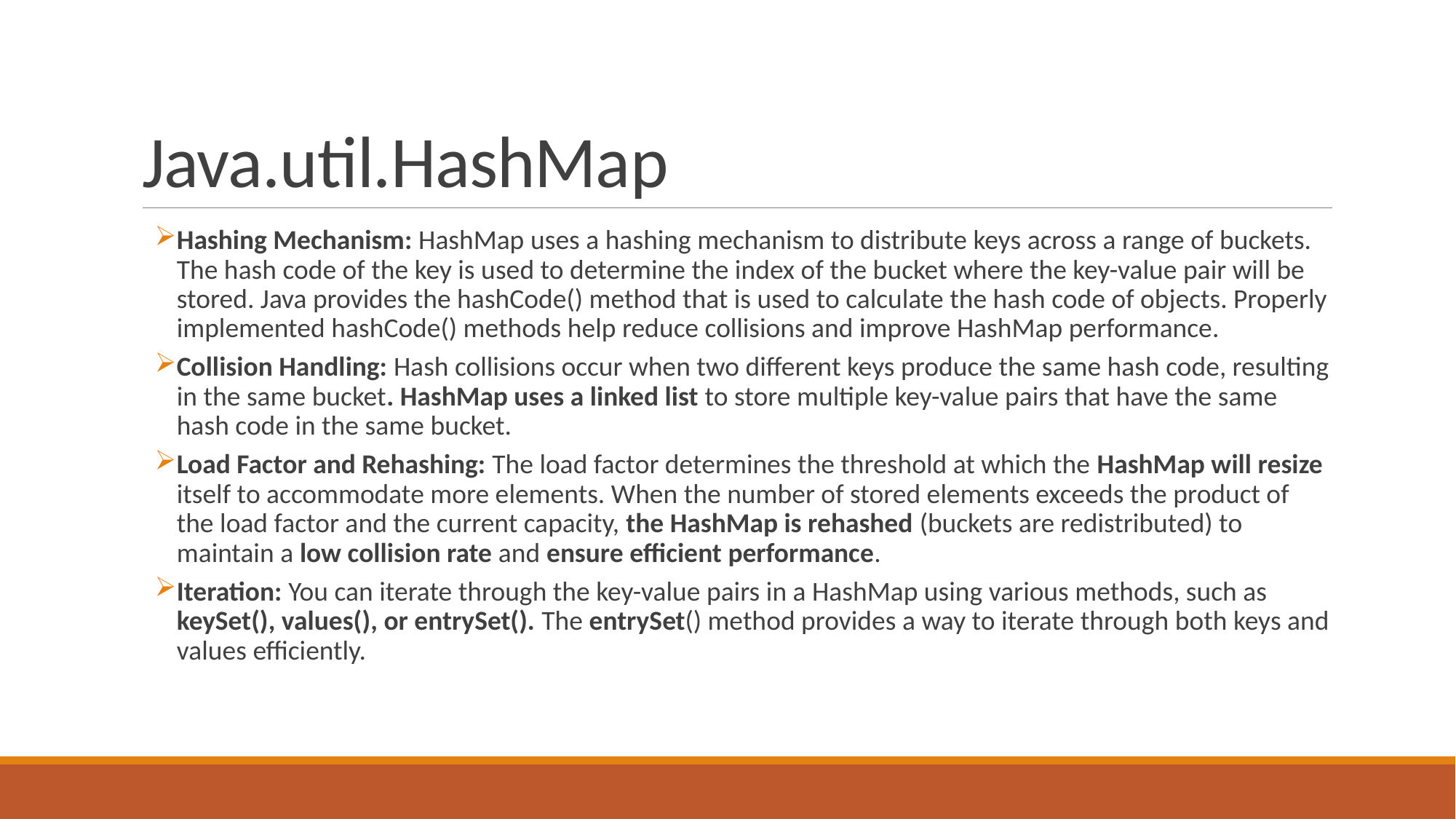

# Java.util.HashMap
Hashing Mechanism: HashMap uses a hashing mechanism to distribute keys across a range of buckets. The hash code of the key is used to determine the index of the bucket where the key-value pair will be stored. Java provides the hashCode() method that is used to calculate the hash code of objects. Properly implemented hashCode() methods help reduce collisions and improve HashMap performance.
Collision Handling: Hash collisions occur when two different keys produce the same hash code, resulting in the same bucket. HashMap uses a linked list to store multiple key-value pairs that have the same hash code in the same bucket.
Load Factor and Rehashing: The load factor determines the threshold at which the HashMap will resize itself to accommodate more elements. When the number of stored elements exceeds the product of the load factor and the current capacity, the HashMap is rehashed (buckets are redistributed) to maintain a low collision rate and ensure efficient performance.
Iteration: You can iterate through the key-value pairs in a HashMap using various methods, such as keySet(), values(), or entrySet(). The entrySet() method provides a way to iterate through both keys and values efficiently.